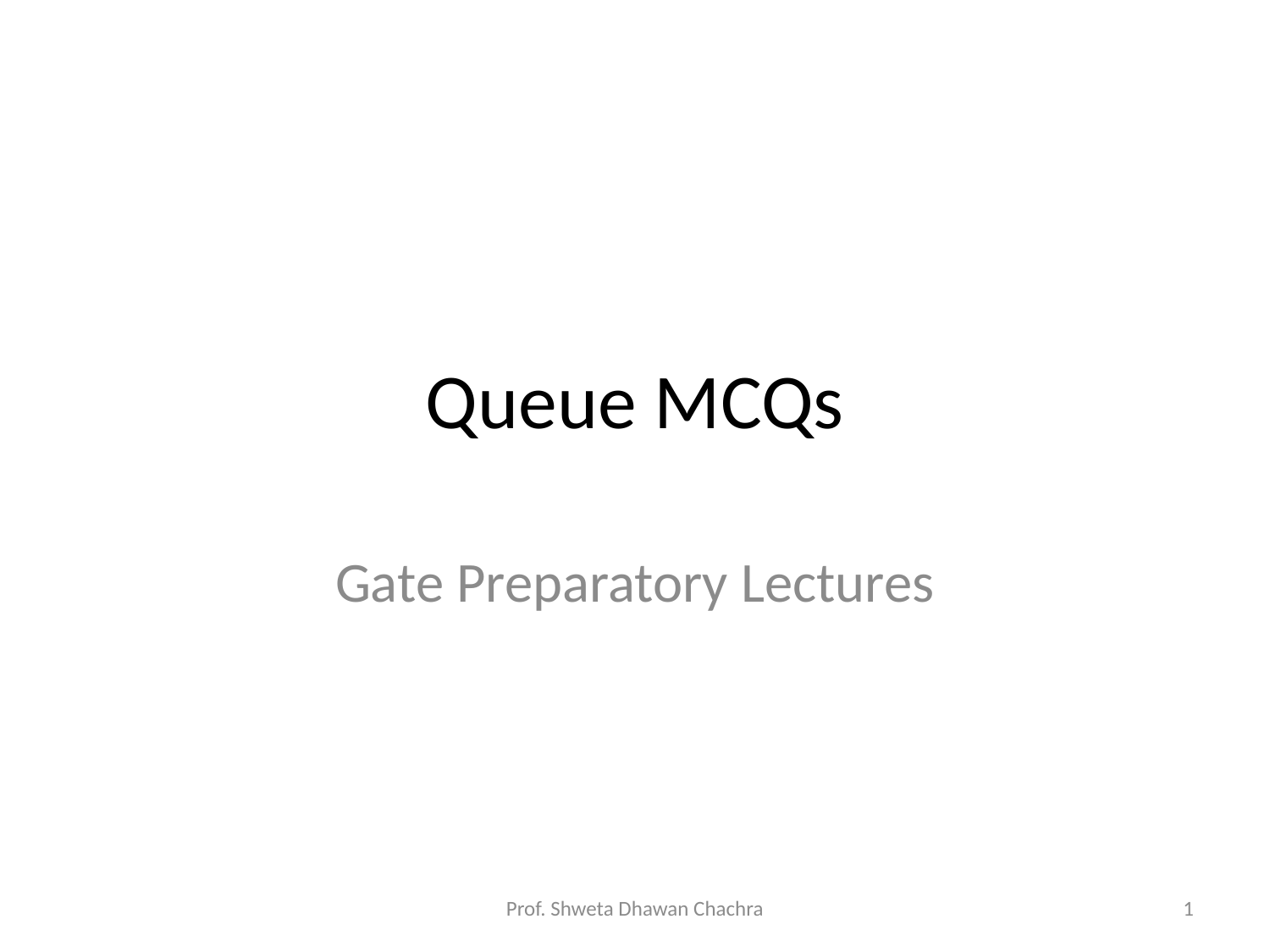

# Queue MCQs
Gate Preparatory Lectures
Prof. Shweta Dhawan Chachra
1